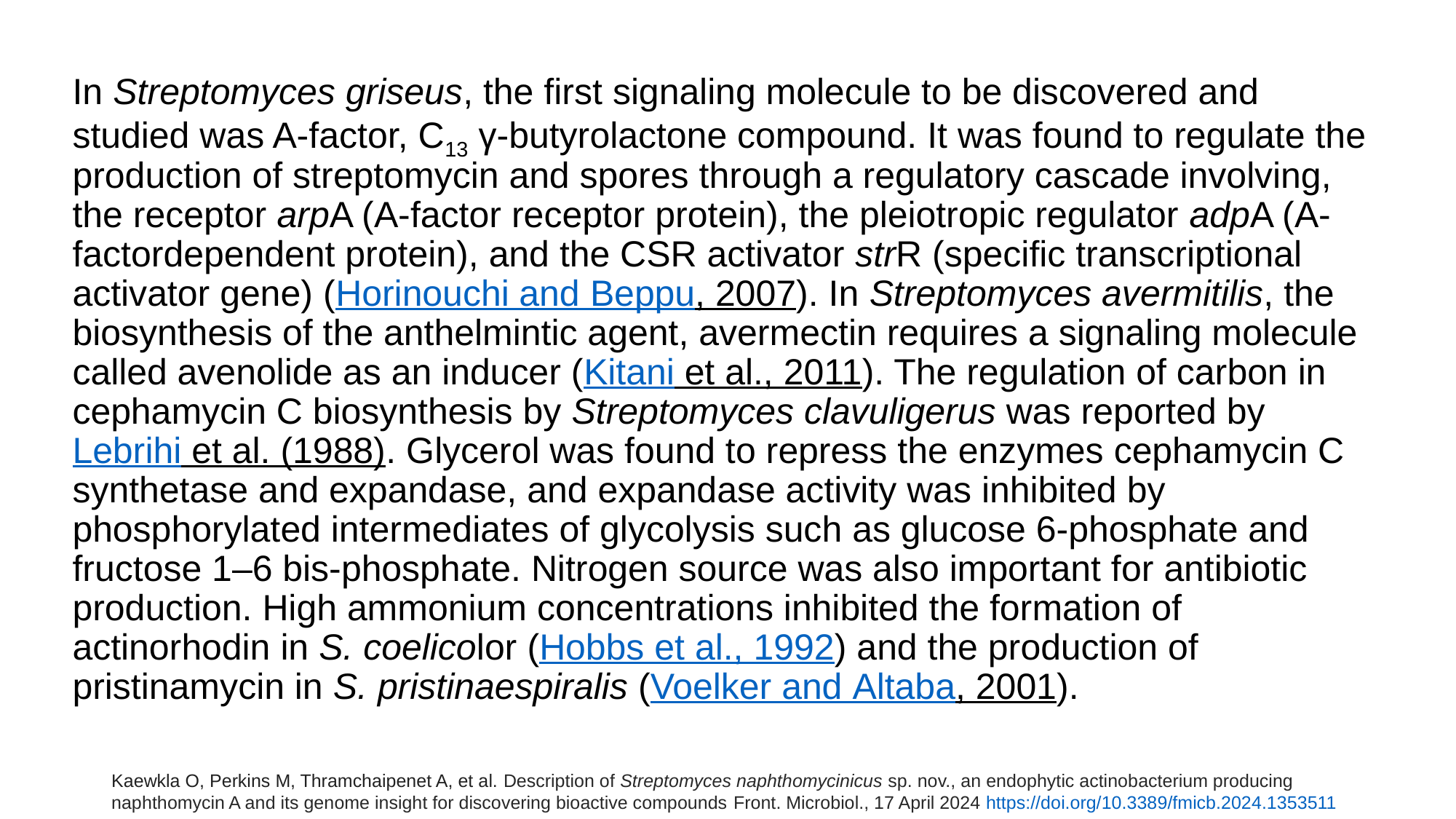

In Streptomyces griseus, the first signaling molecule to be discovered and studied was A-factor, C13 γ-butyrolactone compound. It was found to regulate the production of streptomycin and spores through a regulatory cascade involving, the receptor arpA (A-factor receptor protein), the pleiotropic regulator adpA (A-factordependent protein), and the CSR activator strR (specific transcriptional activator gene) (Horinouchi and Beppu, 2007). In Streptomyces avermitilis, the biosynthesis of the anthelmintic agent, avermectin requires a signaling molecule called avenolide as an inducer (Kitani et al., 2011). The regulation of carbon in cephamycin C biosynthesis by Streptomyces clavuligerus was reported by Lebrihi et al. (1988). Glycerol was found to repress the enzymes cephamycin C synthetase and expandase, and expandase activity was inhibited by phosphorylated intermediates of glycolysis such as glucose 6-phosphate and fructose 1–6 bis-phosphate. Nitrogen source was also important for antibiotic production. High ammonium concentrations inhibited the formation of actinorhodin in S. coelicolor (Hobbs et al., 1992) and the production of pristinamycin in S. pristinaespiralis (Voelker and Altaba, 2001).
Kaewkla O, Perkins M, Thramchaipenet A, et al. Description of Streptomyces naphthomycinicus sp. nov., an endophytic actinobacterium producing naphthomycin A and its genome insight for discovering bioactive compounds Front. Microbiol., 17 April 2024 https://doi.org/10.3389/fmicb.2024.1353511